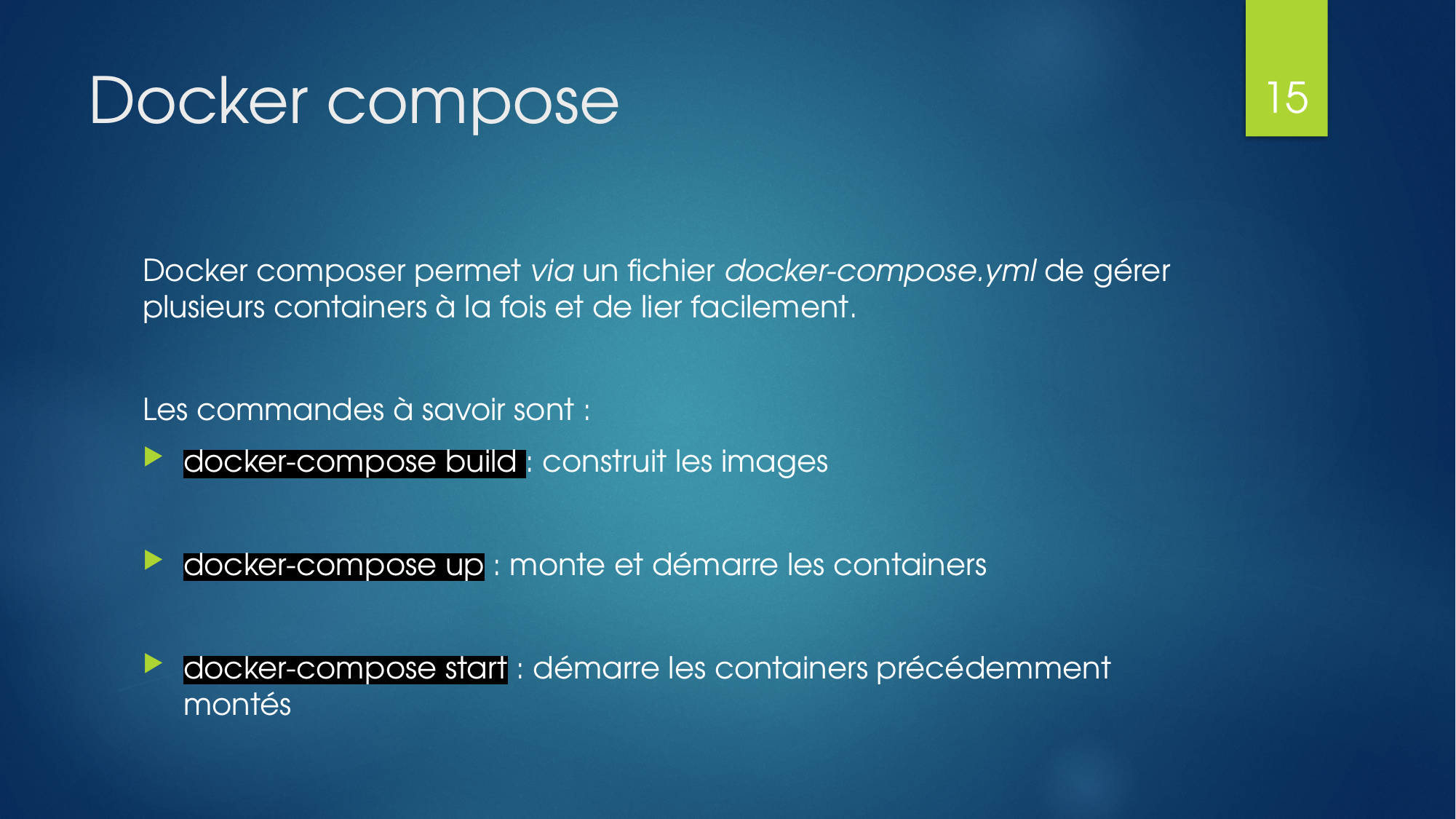

15
# Docker compose
Docker composer permet via un fichier docker-compose.yml de gérer plusieurs containers à la fois et de lier facilement.

Les commandes à savoir sont :
docker-compose build : construit les images

docker-compose up : monte et démarre les containers

docker-compose start : démarre les containers précédemment montés